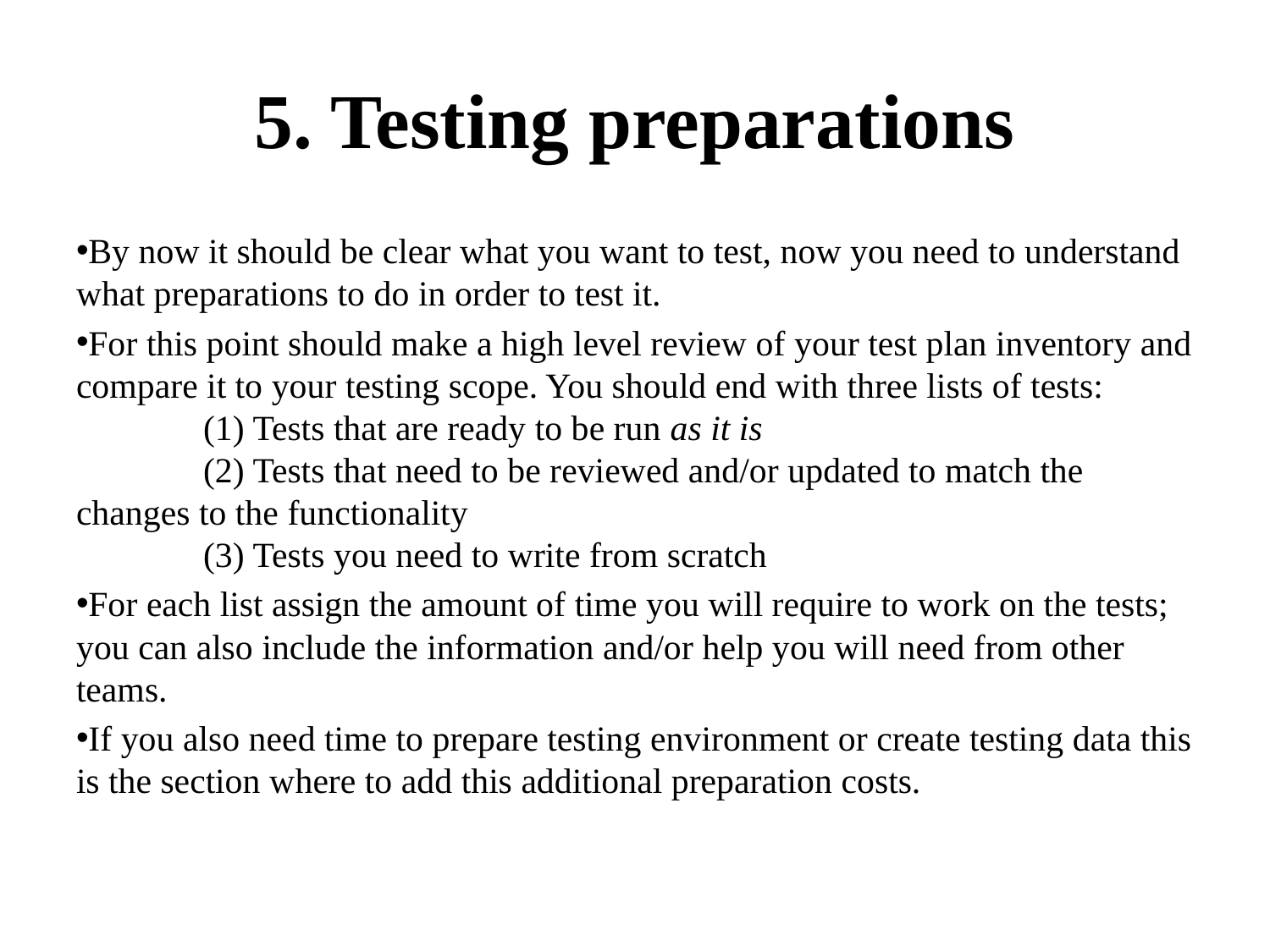

# 5. Testing preparations
By now it should be clear what you want to test, now you need to understand what preparations to do in order to test it.
For this point should make a high level review of your test plan inventory and compare it to your testing scope. You should end with three lists of tests:
	(1) Tests that are ready to be run as it is
	(2) Tests that need to be reviewed and/or updated to match the changes to the functionality
	(3) Tests you need to write from scratch
For each list assign the amount of time you will require to work on the tests; you can also include the information and/or help you will need from other teams.
If you also need time to prepare testing environment or create testing data this is the section where to add this additional preparation costs.